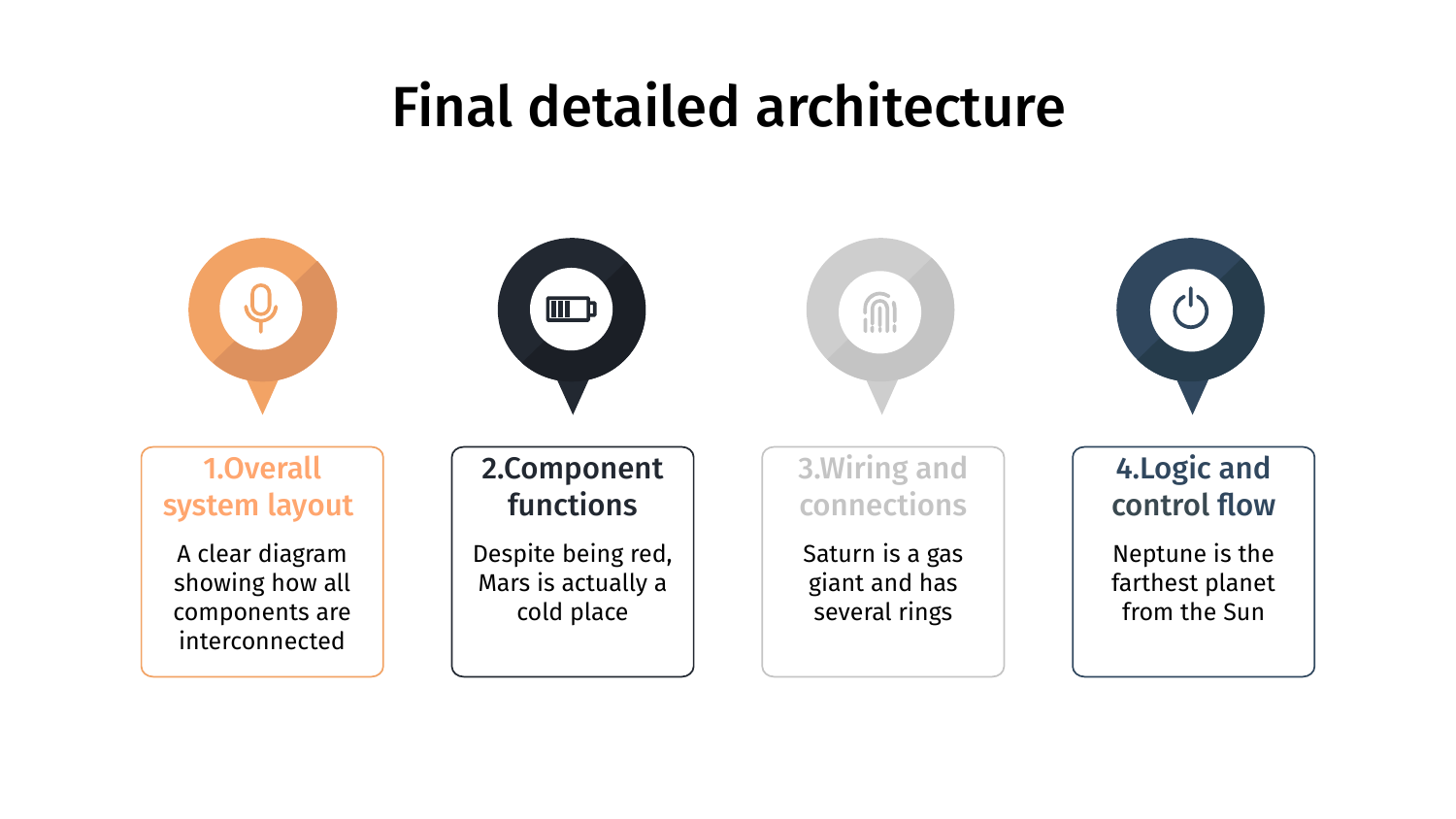

Final detailed architecture

1.Overall system layout
2.Component functions
3.Wiring and connections
4.Logic and control flow
A clear diagram showing how all components are interconnected
Despite being red, Mars is actually a cold place
Saturn is a gas giant and has several rings
Neptune is the farthest planet from the Sun